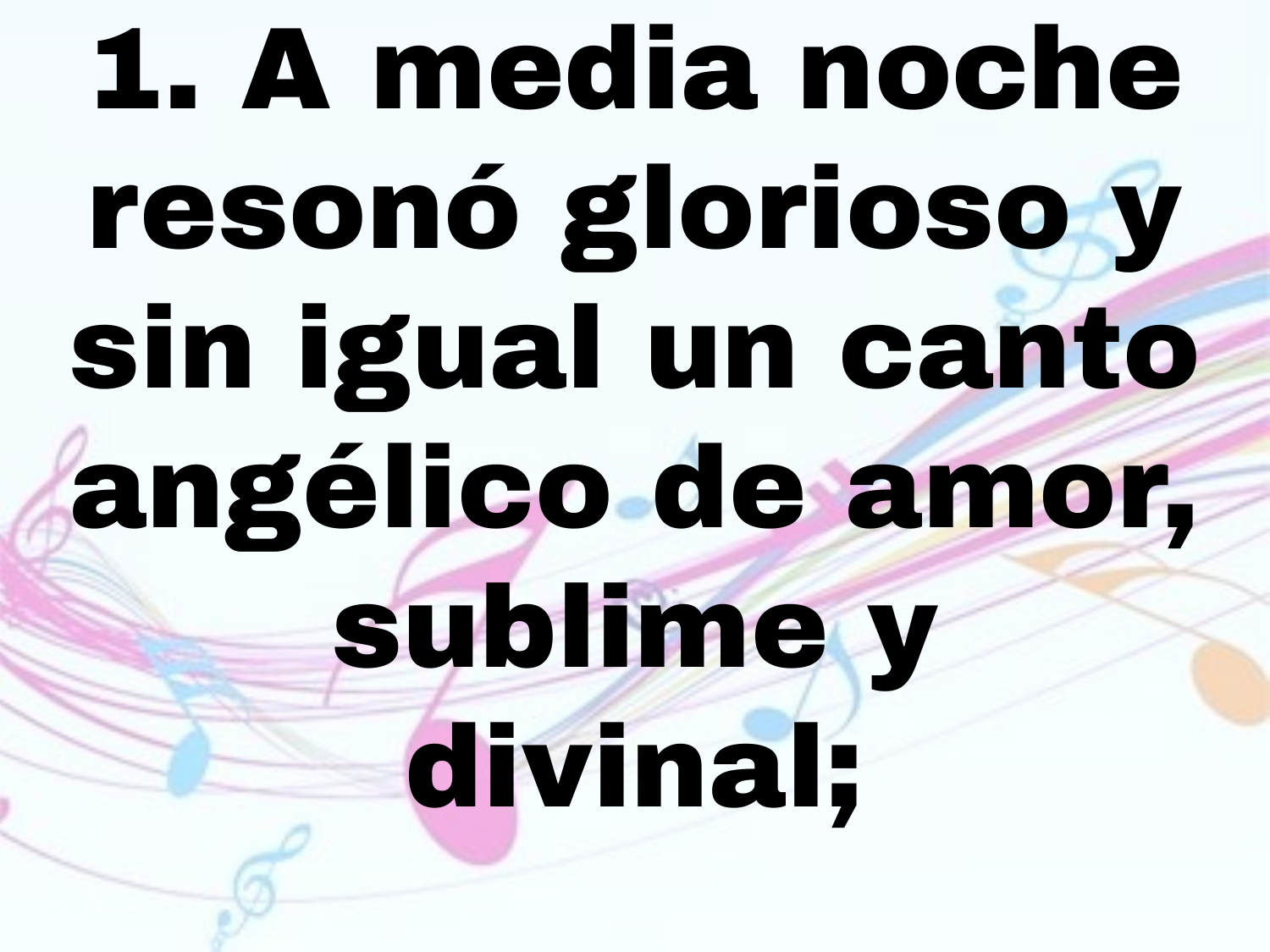

1. A media noche resonó glorioso y sin igual un canto angélico de amor, sublime y
divinal;